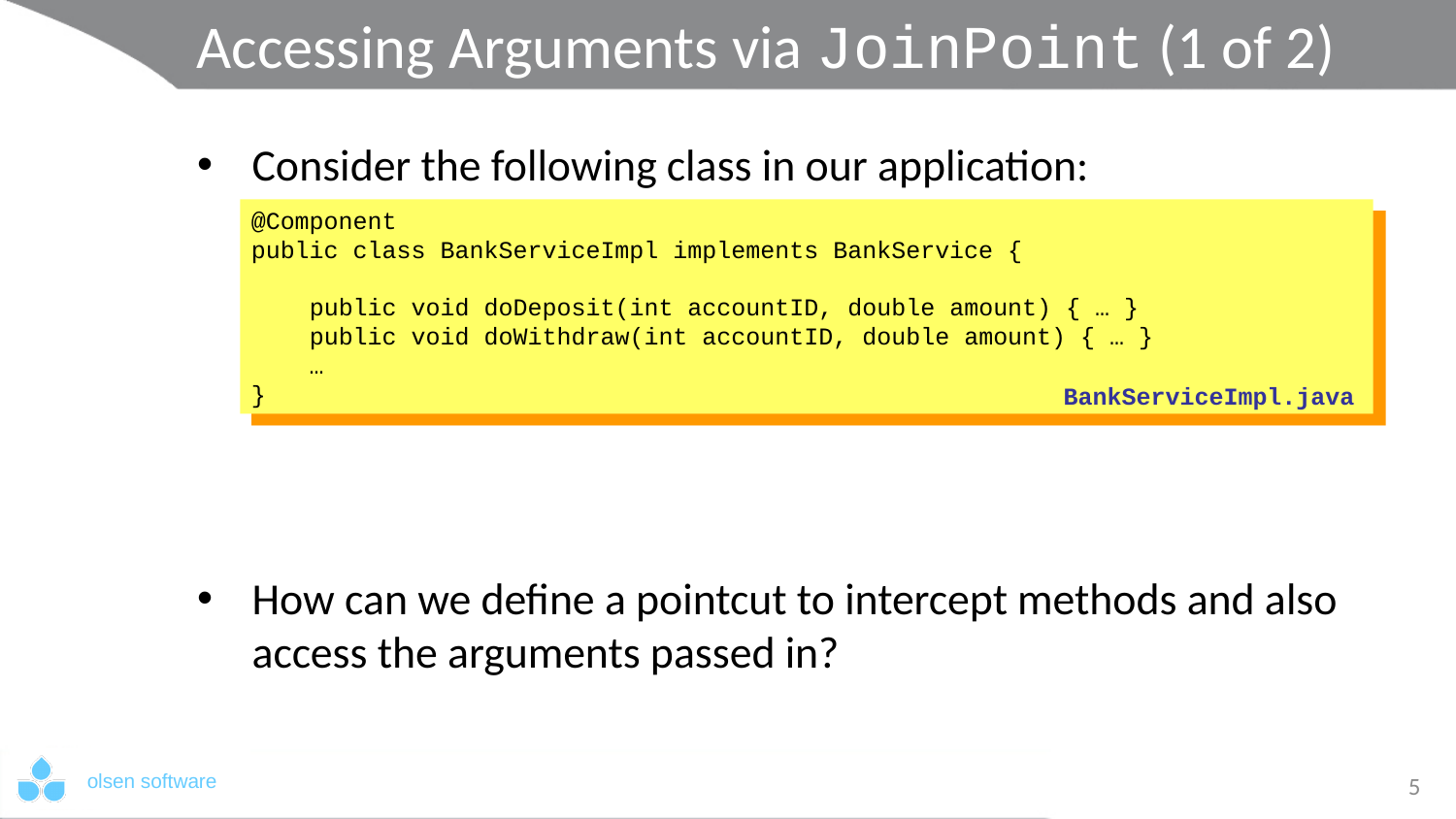

# Accessing Arguments via JoinPoint (1 of 2)
Consider the following class in our application:

How can we define a pointcut to intercept methods and also access the arguments passed in?

@Component
public class BankServiceImpl implements BankService {

    public void doDeposit(int accountID, double amount) { … }
    public void doWithdraw(int accountID, double amount) { … }
    …
}
BankServiceImpl.java
5